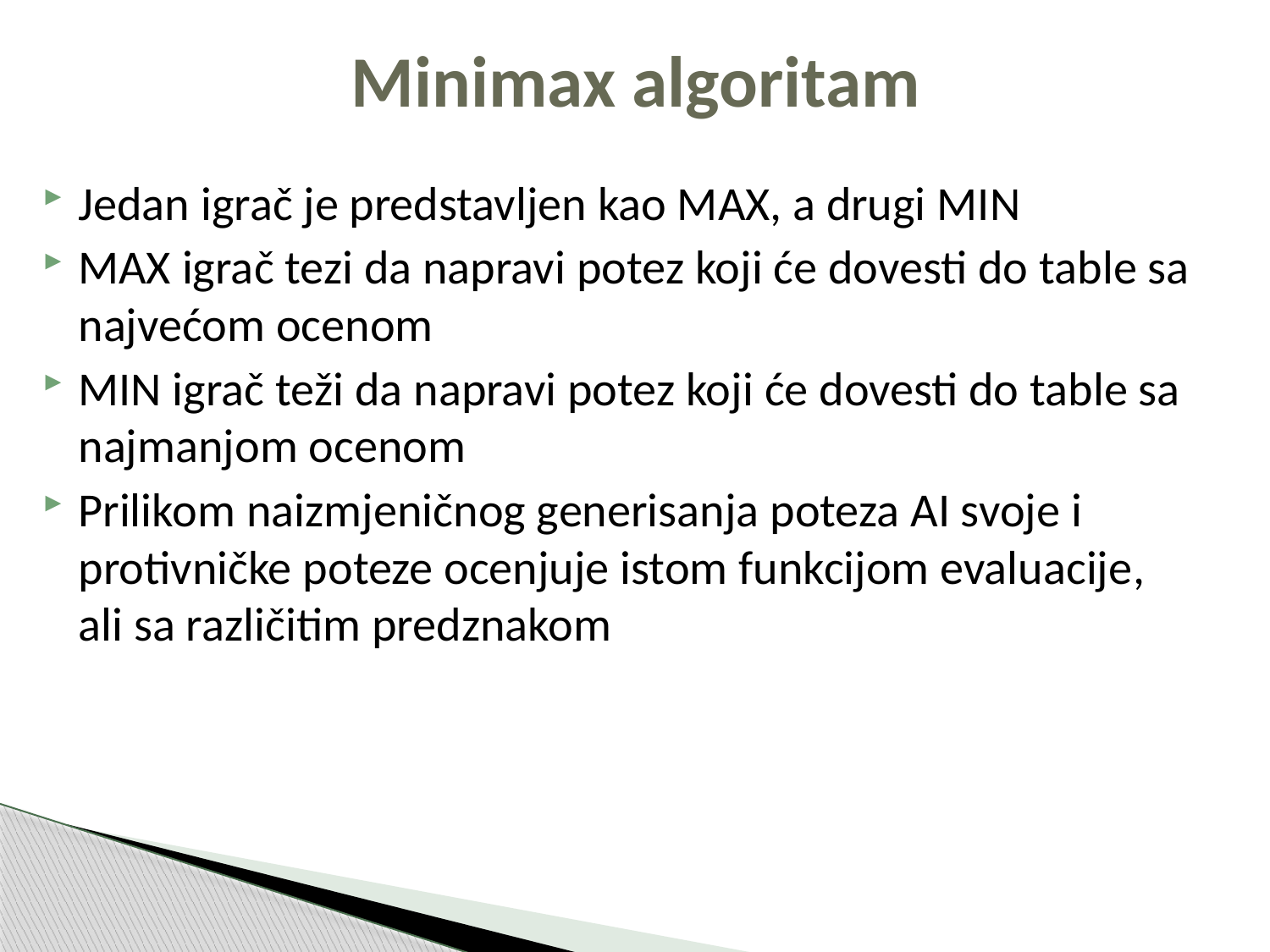

# Minimax algoritam
Jedan igrač je predstavljen kao MAX, a drugi MIN
MAX igrač tezi da napravi potez koji će dovesti do table sa najvećom ocenom
MIN igrač teži da napravi potez koji će dovesti do table sa najmanjom ocenom
Prilikom naizmjeničnog generisanja poteza AI svoje i protivničke poteze ocenjuje istom funkcijom evaluacije, ali sa različitim predznakom